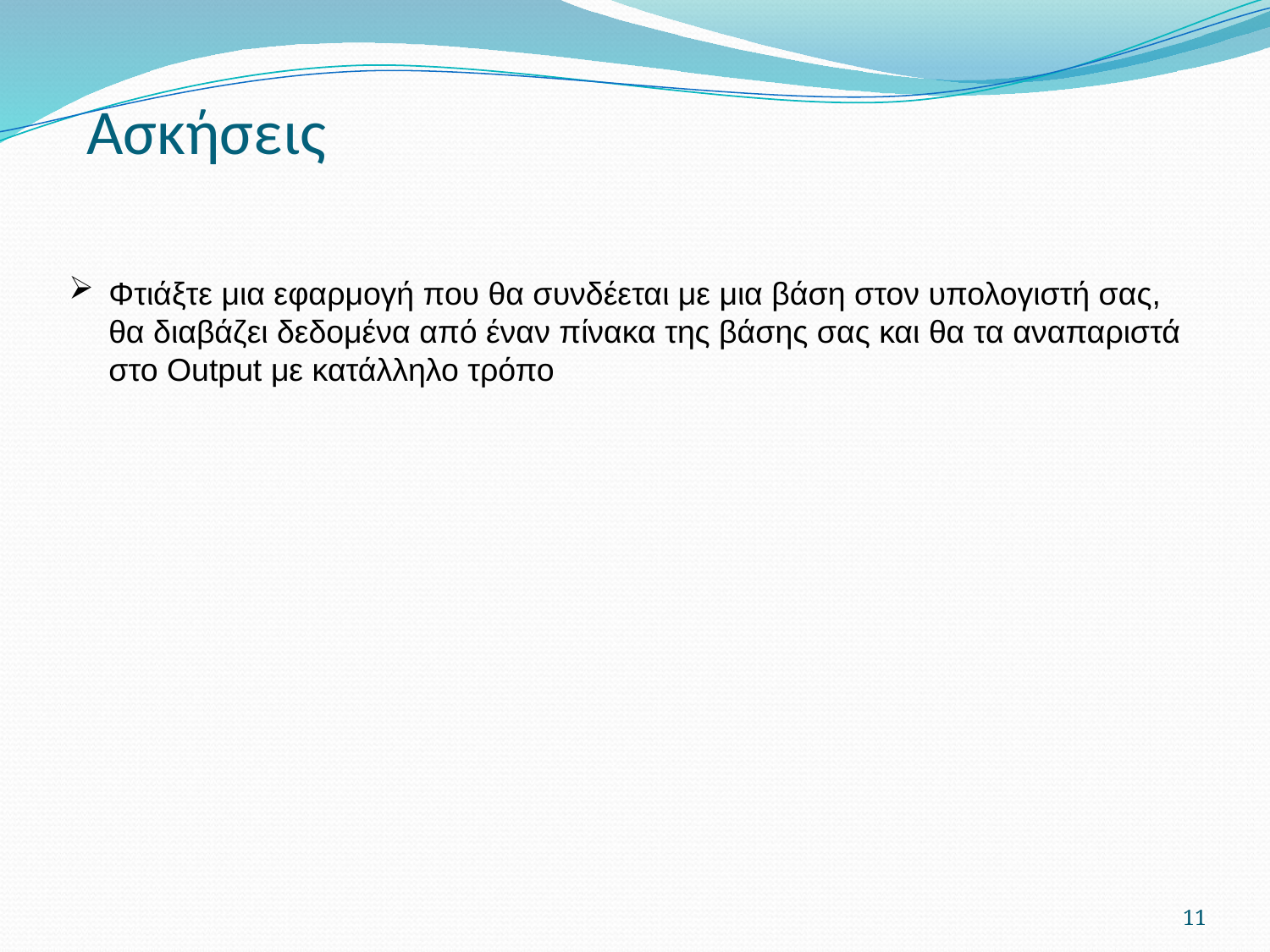

Ασκήσεις
Φτιάξτε μια εφαρμογή που θα συνδέεται με μια βάση στον υπολογιστή σας, θα διαβάζει δεδομένα από έναν πίνακα της βάσης σας και θα τα αναπαριστά στο Output με κατάλληλο τρόπο
11